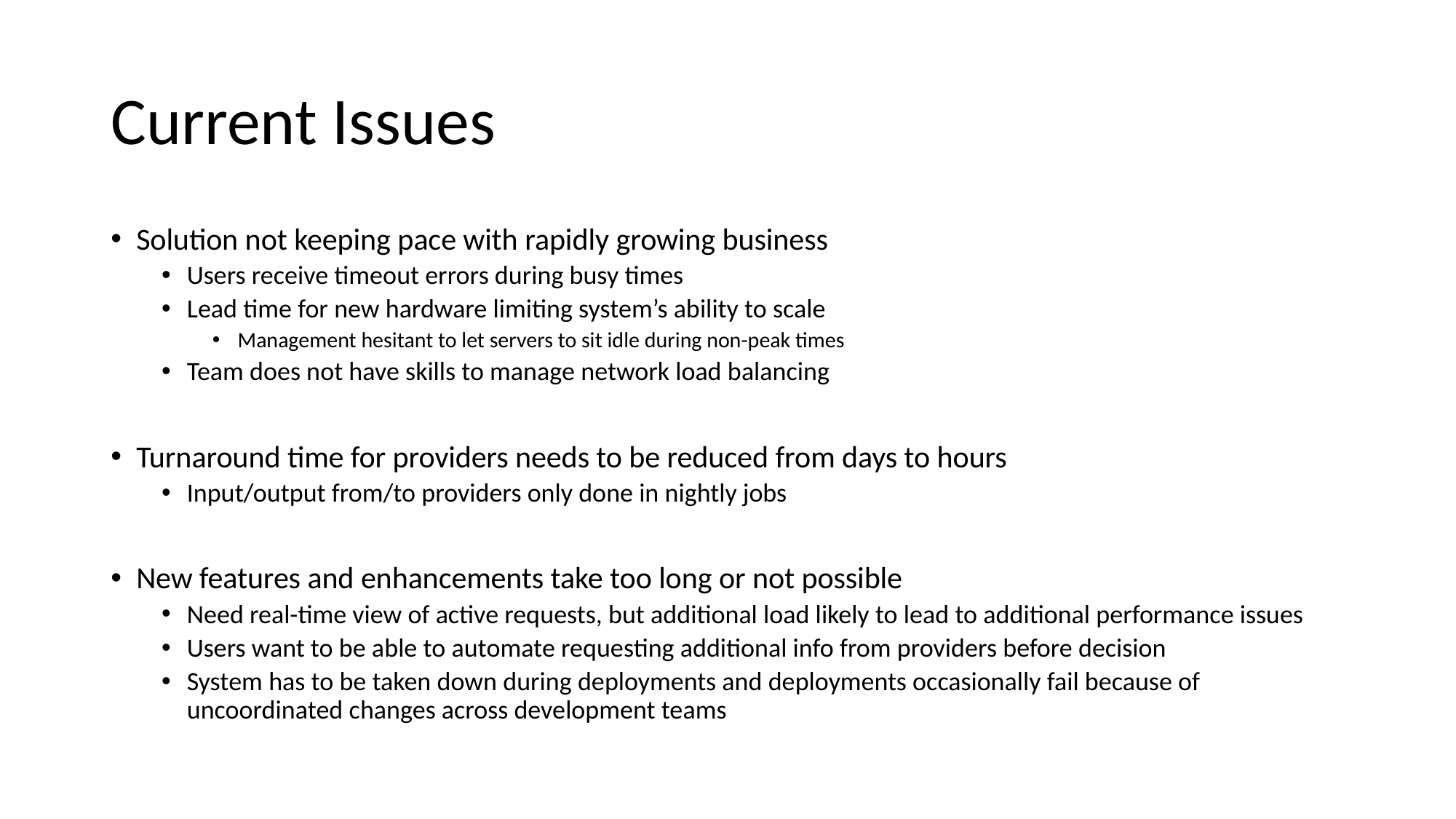

# Current Issues
Solution not keeping pace with rapidly growing business
Users receive timeout errors during busy times
Lead time for new hardware limiting system’s ability to scale
Management hesitant to let servers to sit idle during non-peak times
Team does not have skills to manage network load balancing

Turnaround time for providers needs to be reduced from days to hours
Input/output from/to providers only done in nightly jobs

New features and enhancements take too long or not possible
Need real-time view of active requests, but additional load likely to lead to additional performance issues
Users want to be able to automate requesting additional info from providers before decision
System has to be taken down during deployments and deployments occasionally fail because of uncoordinated changes across development teams